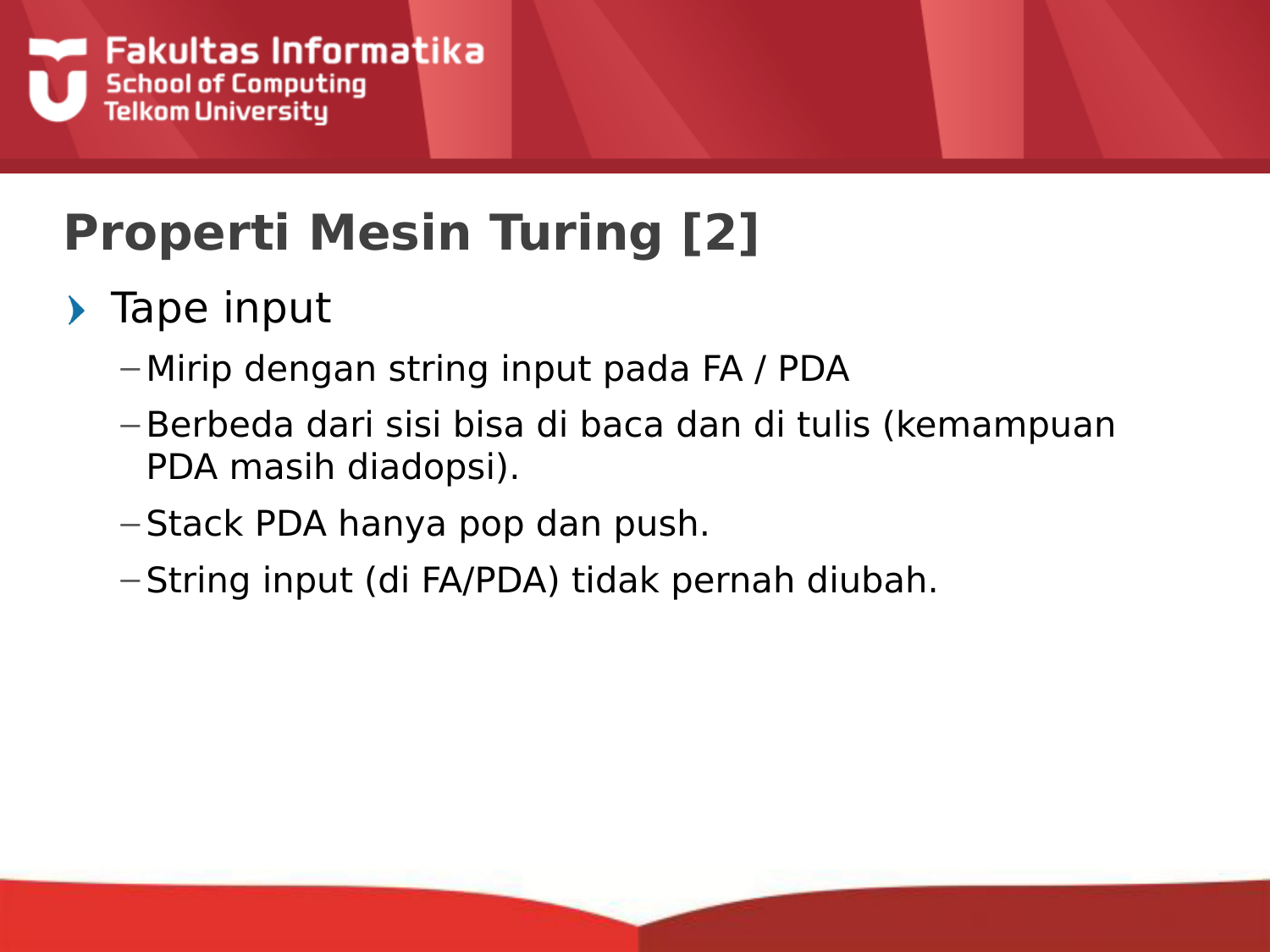

# Properti Mesin Turing [2]
Tape input
Mirip dengan string input pada FA / PDA
Berbeda dari sisi bisa di baca dan di tulis (kemampuan PDA masih diadopsi).
Stack PDA hanya pop dan push.
String input (di FA/PDA) tidak pernah diubah.